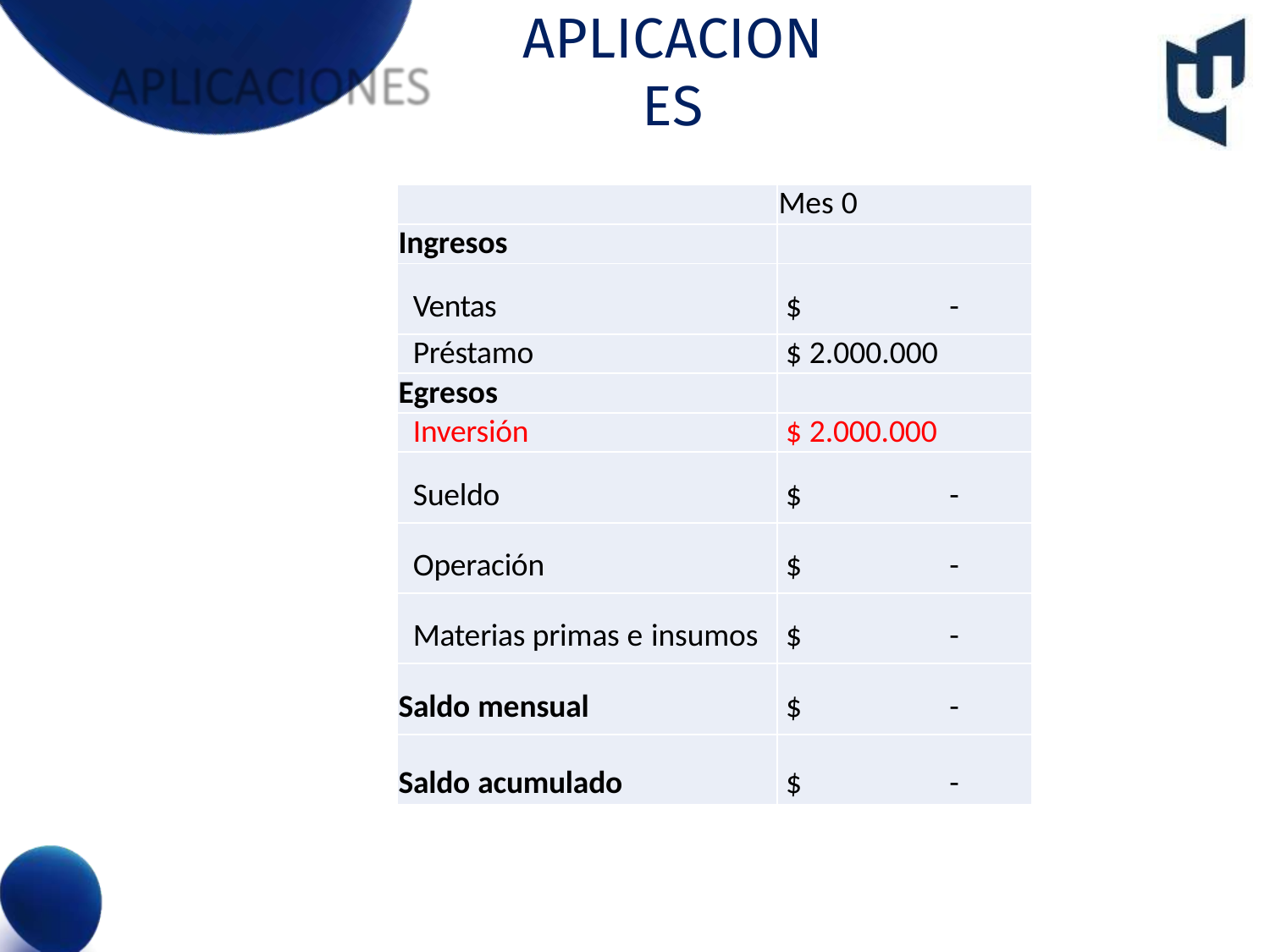

# APLICACIONES
|  | Mes 0 |
| --- | --- |
| Ingresos |  |
| Ventas | $ - |
| Préstamo | $ 2.000.000 |
| Egresos |  |
| Inversión | $ 2.000.000 |
| Sueldo | $ - |
| Operación | $ - |
| Materias primas e insumos | $ - |
| Saldo mensual | $ - |
| Saldo acumulado | $ - |